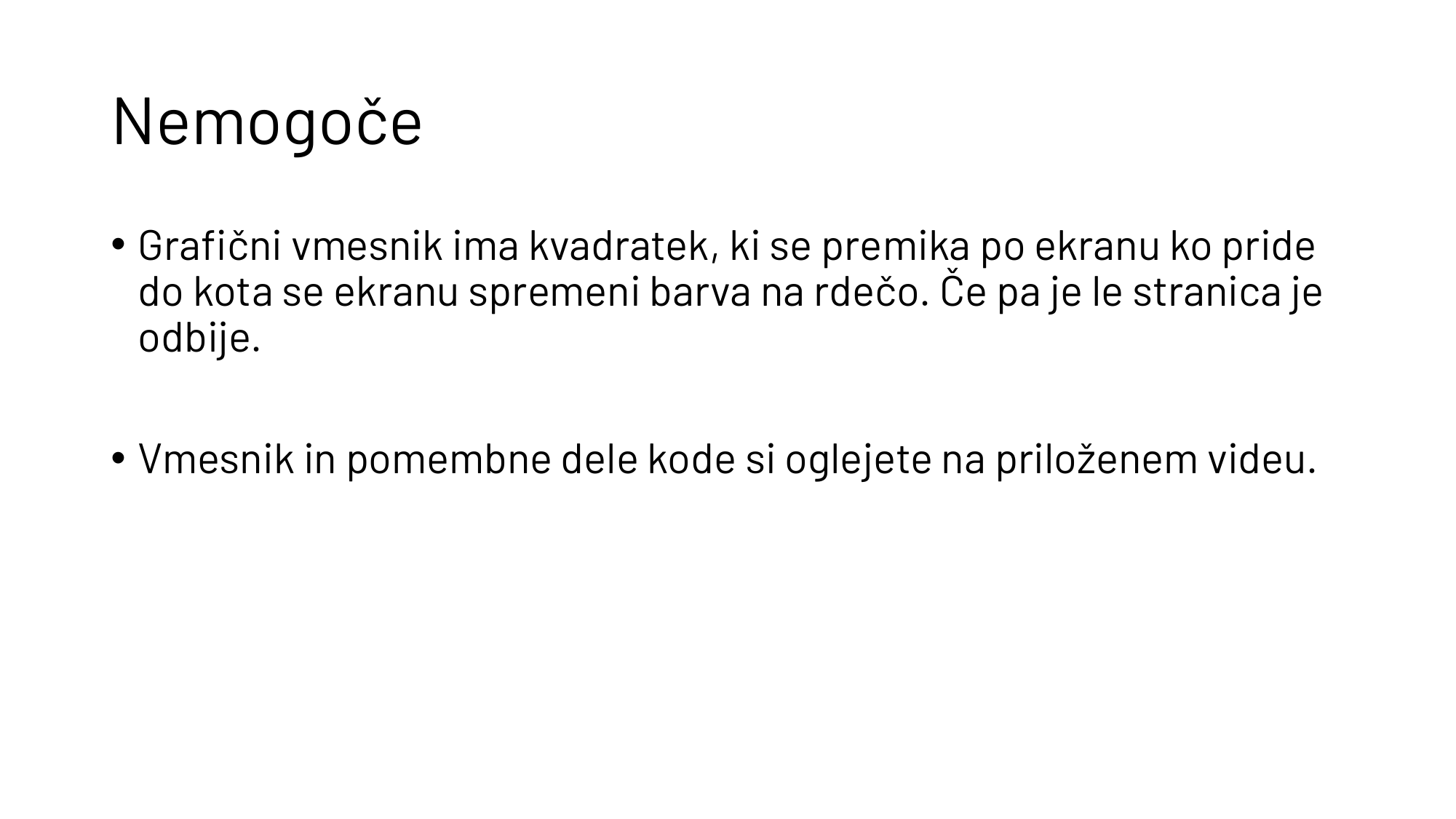

# Nemogoče
Grafični vmesnik ima kvadratek, ki se premika po ekranu ko pride do kota se ekranu spremeni barva na rdečo. Če pa je le stranica je odbije.

Vmesnik in pomembne dele kode si oglejete na priloženem videu.